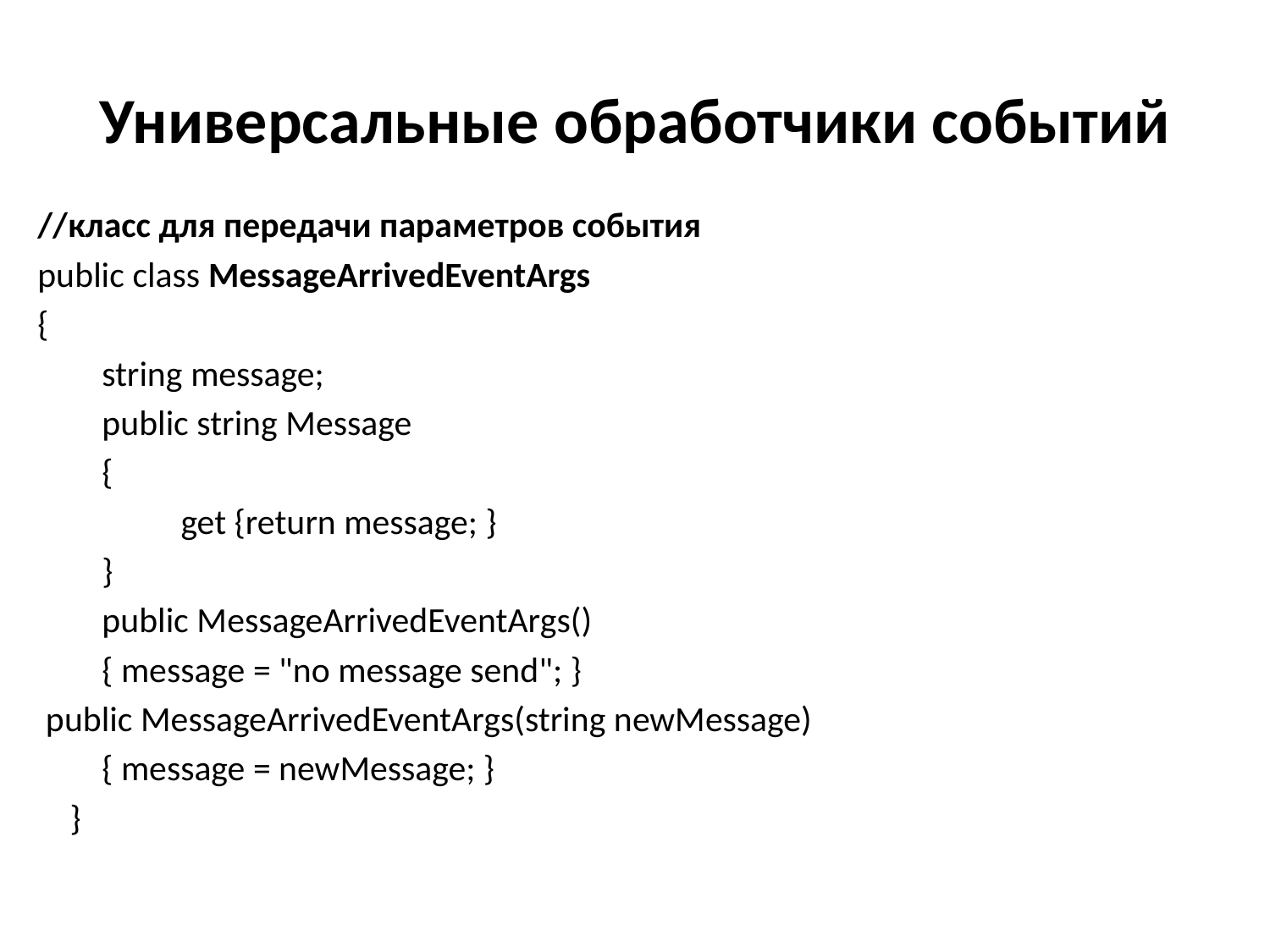

# Универсальные обработчики событий
//класс для передачи параметров события
public class MessageArrivedEventArgs
{
        string message;
        public string Message
        {
	  get {return message; }
        }
        public MessageArrivedEventArgs()
        { message = "no message send"; }
 public MessageArrivedEventArgs(string newMessage)
        { message = newMessage; }
    }